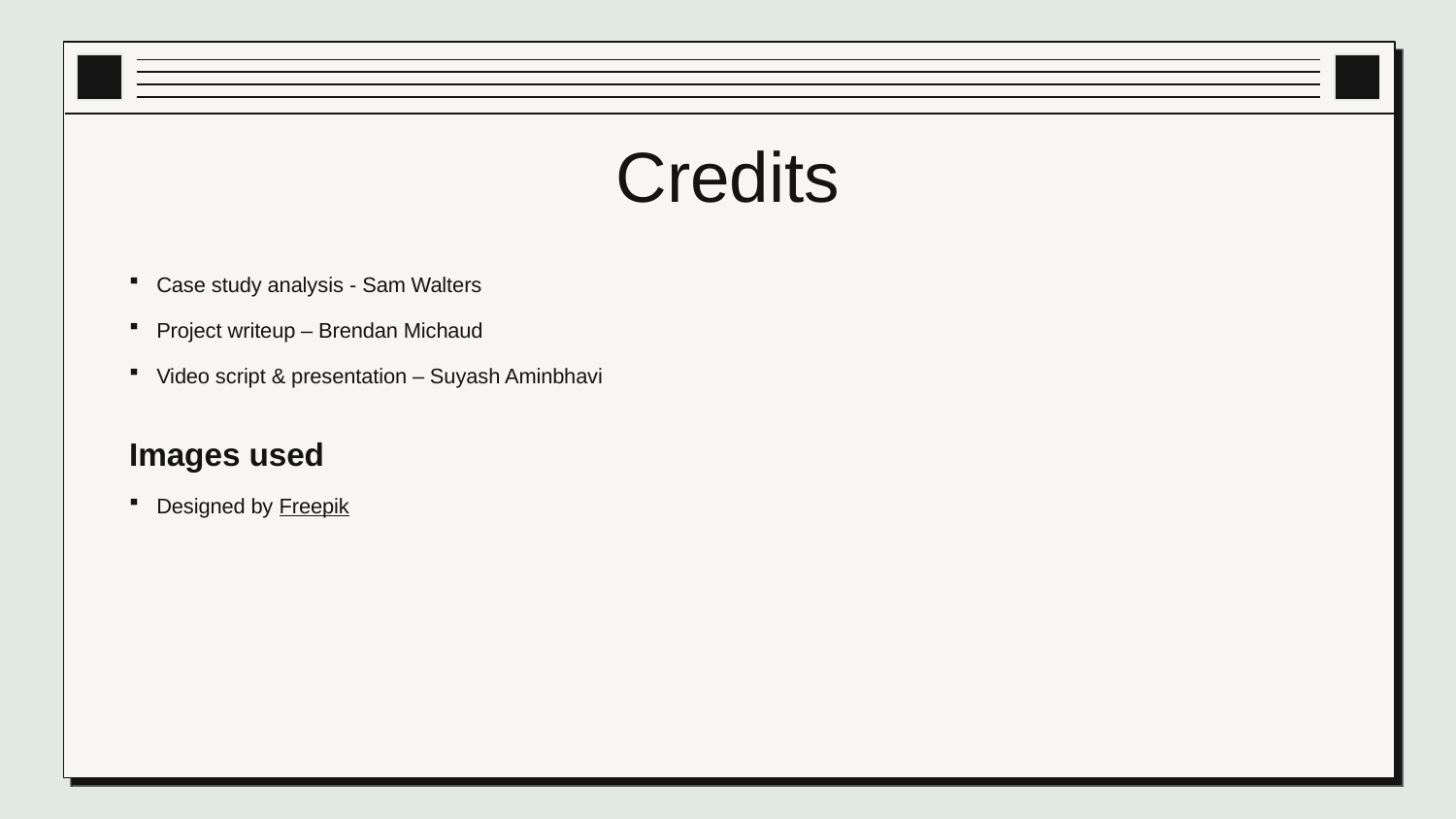

# Credits
Case study analysis - Sam Walters
Project writeup – Brendan Michaud
Video script & presentation – Suyash Aminbhavi
Images used
Designed by Freepik